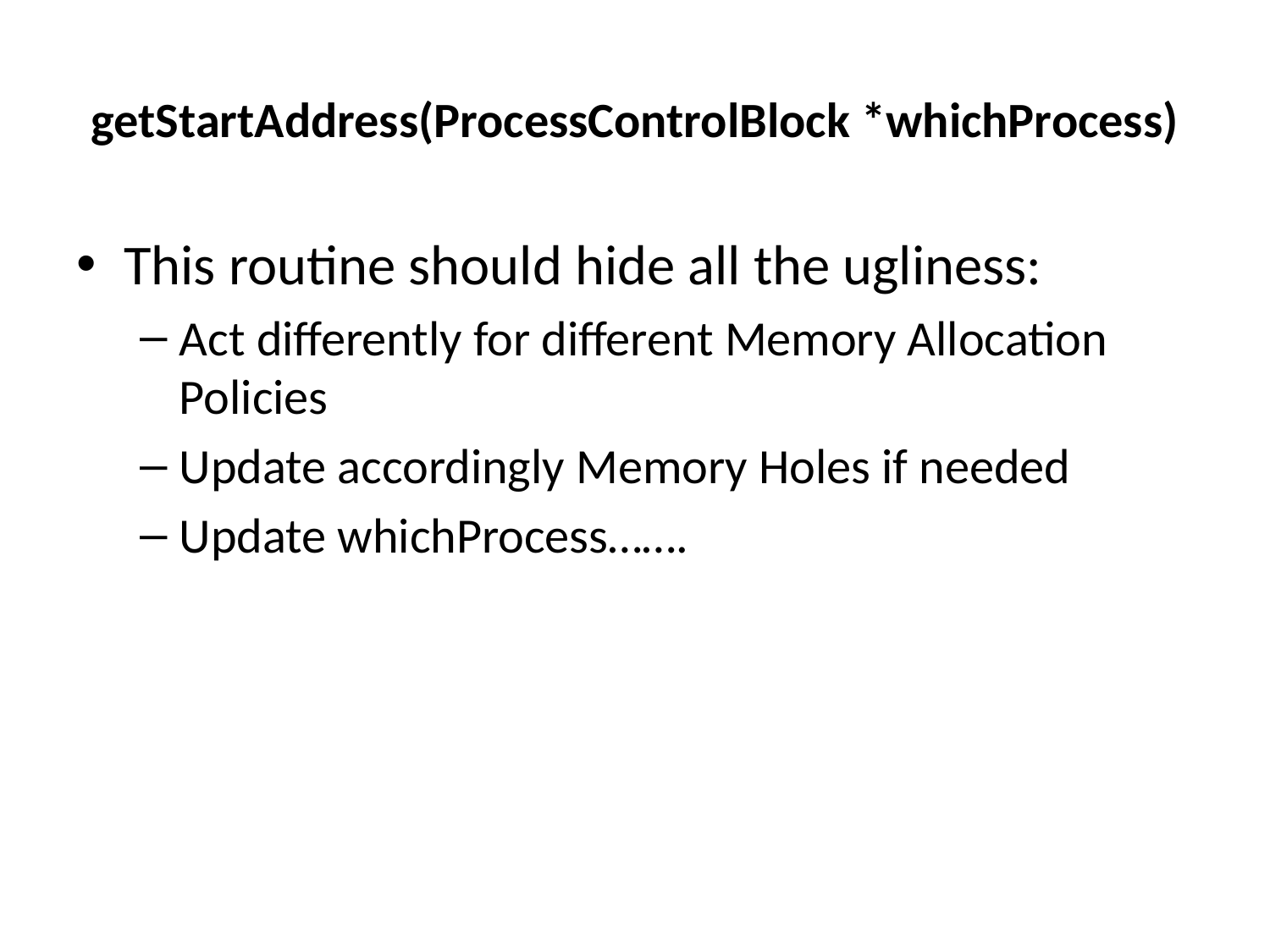

# getStartAddress(ProcessControlBlock *whichProcess)
This routine should hide all the ugliness:
Act differently for different Memory Allocation Policies
Update accordingly Memory Holes if needed
Update whichProcess…….